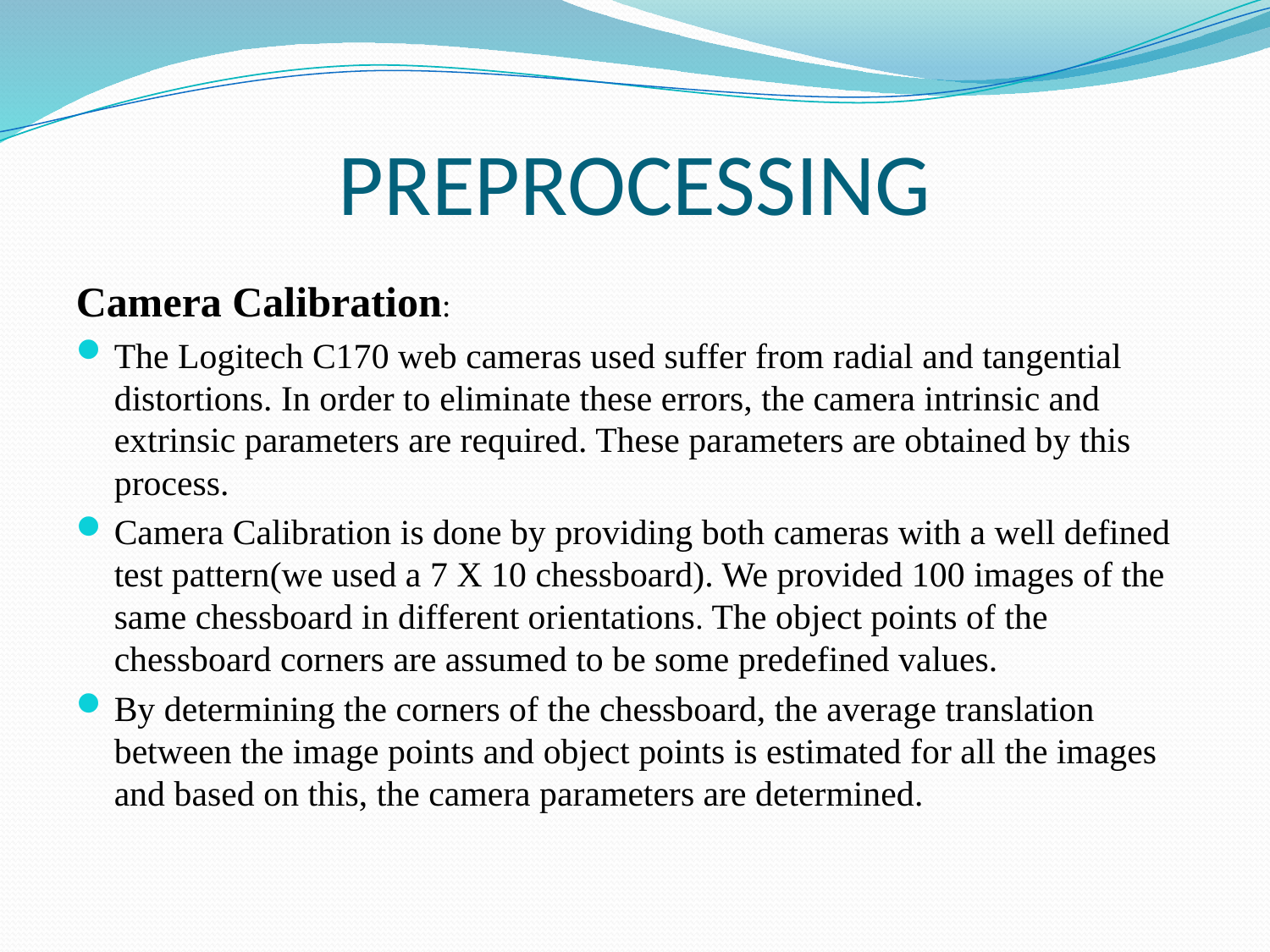

# PREPROCESSING
Camera Calibration:
The Logitech C170 web cameras used suffer from radial and tangential distortions. In order to eliminate these errors, the camera intrinsic and extrinsic parameters are required. These parameters are obtained by this process.
Camera Calibration is done by providing both cameras with a well defined test pattern(we used a 7 X 10 chessboard). We provided 100 images of the same chessboard in different orientations. The object points of the chessboard corners are assumed to be some predefined values.
By determining the corners of the chessboard, the average translation between the image points and object points is estimated for all the images and based on this, the camera parameters are determined.